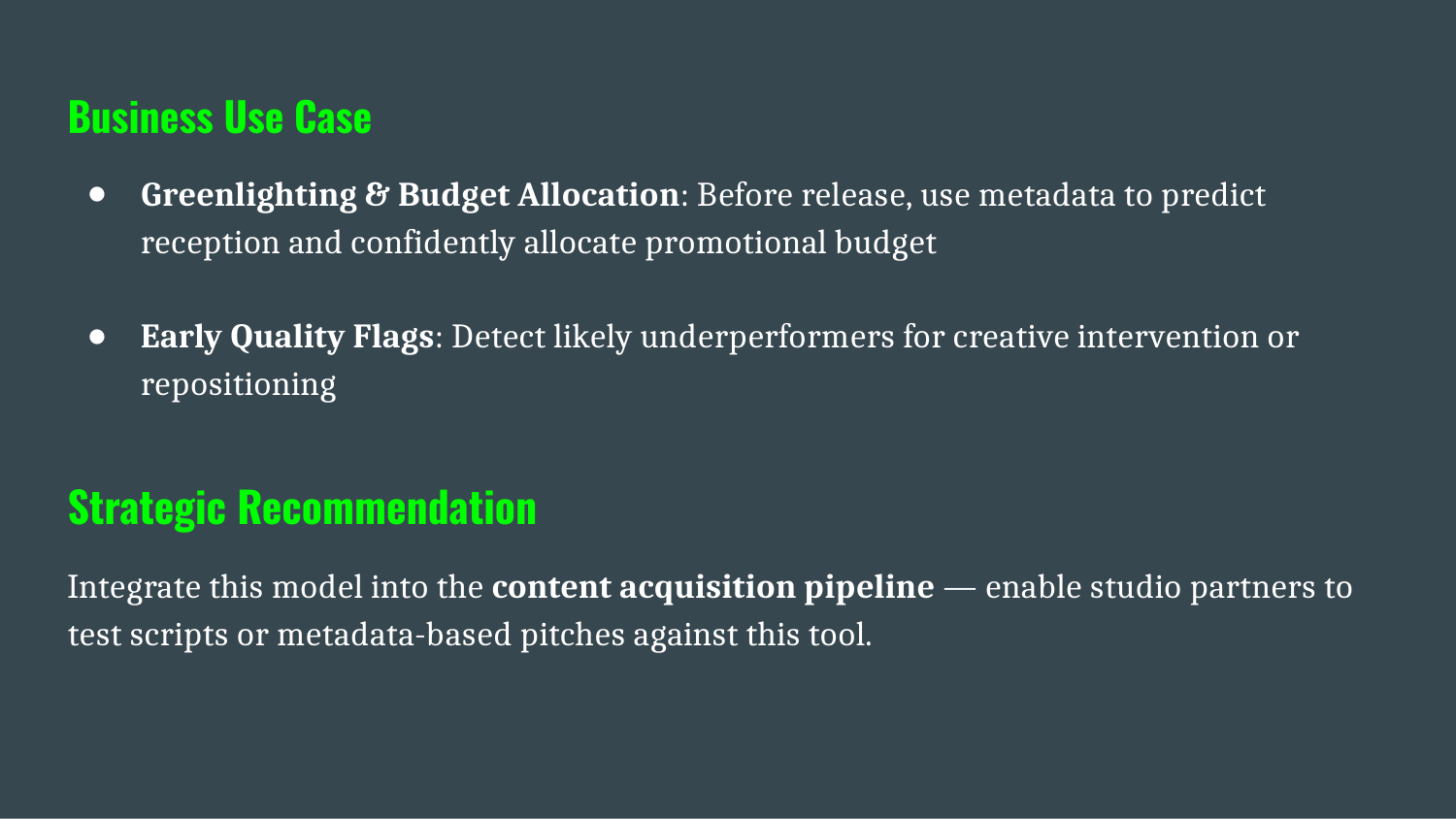

Business Use Case
Greenlighting & Budget Allocation: Before release, use metadata to predict reception and confidently allocate promotional budget
Early Quality Flags: Detect likely underperformers for creative intervention or repositioning
Strategic Recommendation
Integrate this model into the content acquisition pipeline — enable studio partners to test scripts or metadata-based pitches against this tool.